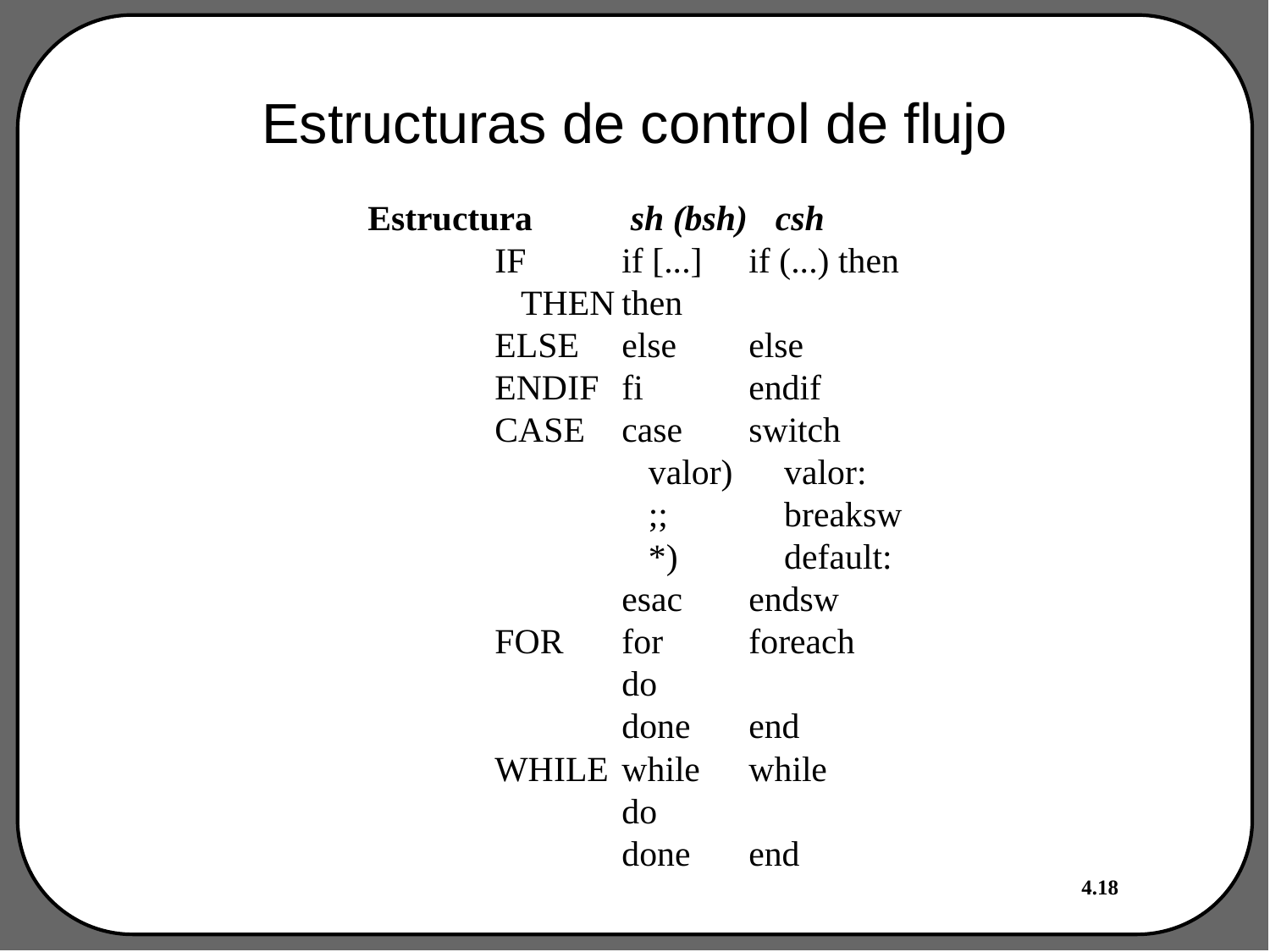

# Estructuras de control de flujo
Estructura           sh (bsh)	   csh
	IF	if [...]	if (...) then
	   THEN	then
	ELSE	else	else
	ENDIF	fi	endif
	CASE	case	switch
		   valor)	    valor:
		   ;;	    breaksw
		   *)	    default:
		esac	endsw
	FOR	for	foreach
		do
		done	end
	WHILE	while	while
		do
		done	end